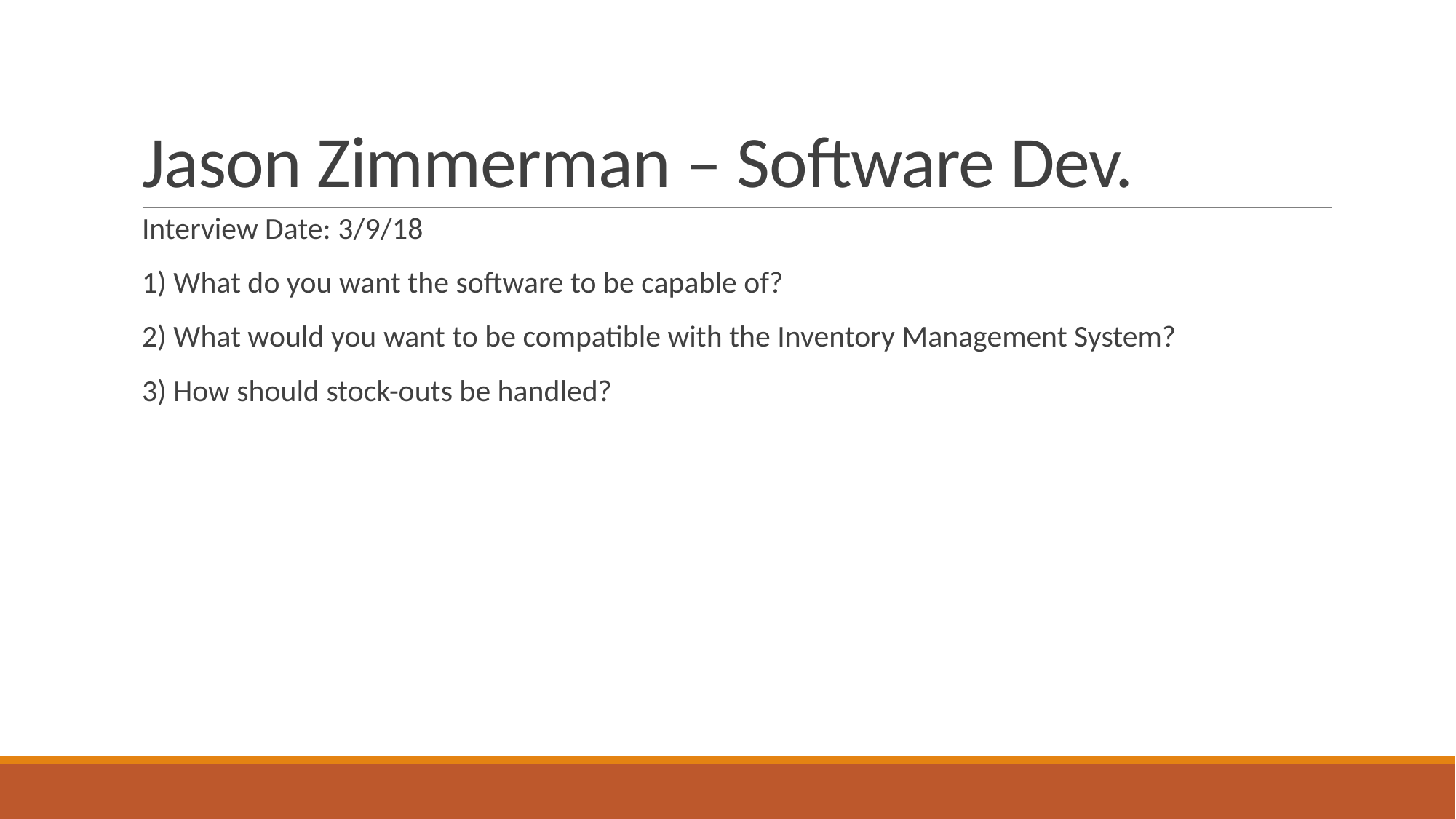

# Jason Zimmerman – Software Dev.
Interview Date: 3/9/18
1) What do you want the software to be capable of?
2) What would you want to be compatible with the Inventory Management System?
3) How should stock-outs be handled?